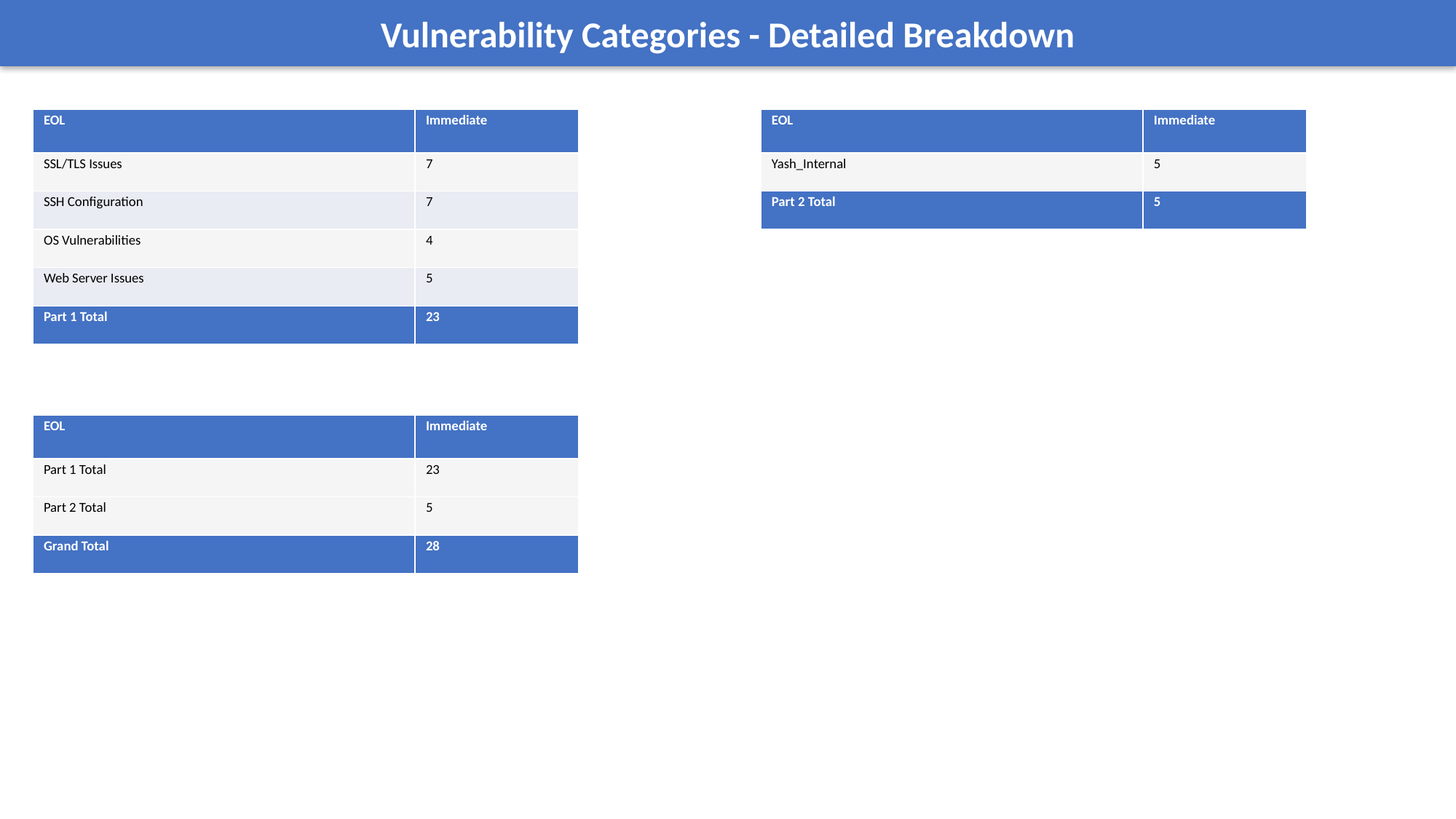

Vulnerability Categories - Detailed Breakdown
| EOL | Immediate |
| --- | --- |
| SSL/TLS Issues | 7 |
| SSH Configuration | 7 |
| OS Vulnerabilities | 4 |
| Web Server Issues | 5 |
| Part 1 Total | 23 |
| EOL | Immediate |
| --- | --- |
| Yash\_Internal | 5 |
| Part 2 Total | 5 |
| EOL | Immediate |
| --- | --- |
| Part 1 Total | 23 |
| Part 2 Total | 5 |
| Grand Total | 28 |